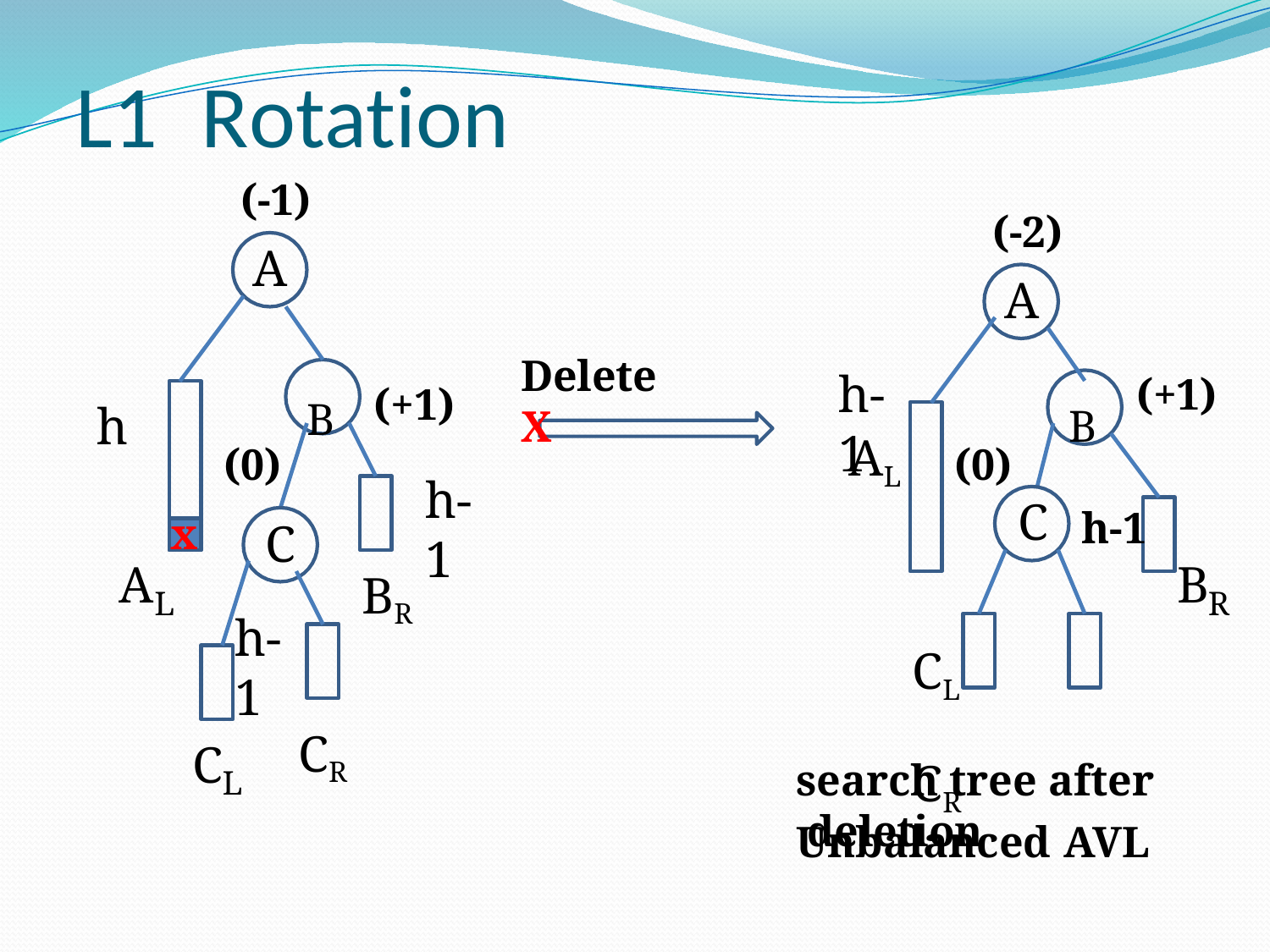

# L1	Rotation
(-1)
A
(-2)
A

B	(+1)
B	(+1)
Delete	X

h-1

h

(0)
C

AL

(0)
C
h-1

h-1
B

x
A

BR

L
R
h-1

CL	CR
Unbalanced	AVL
CR
C
search tree after  deletion
L